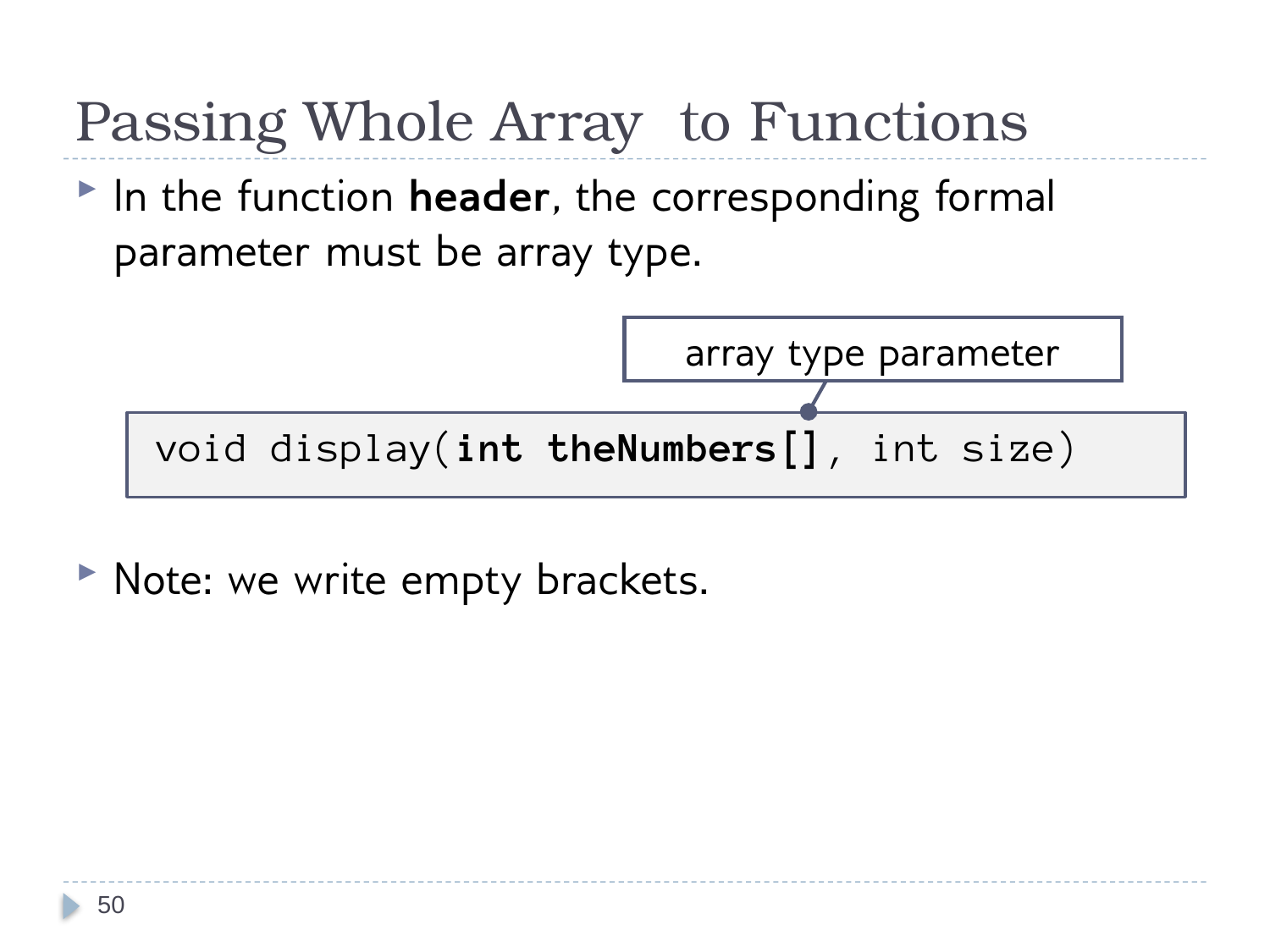

# Passing Whole Array  to Functions
In the function header, the corresponding formal parameter must be array type.

Note: we write empty brackets.

array type parameter
 void display(int theNumbers[], int size)
50